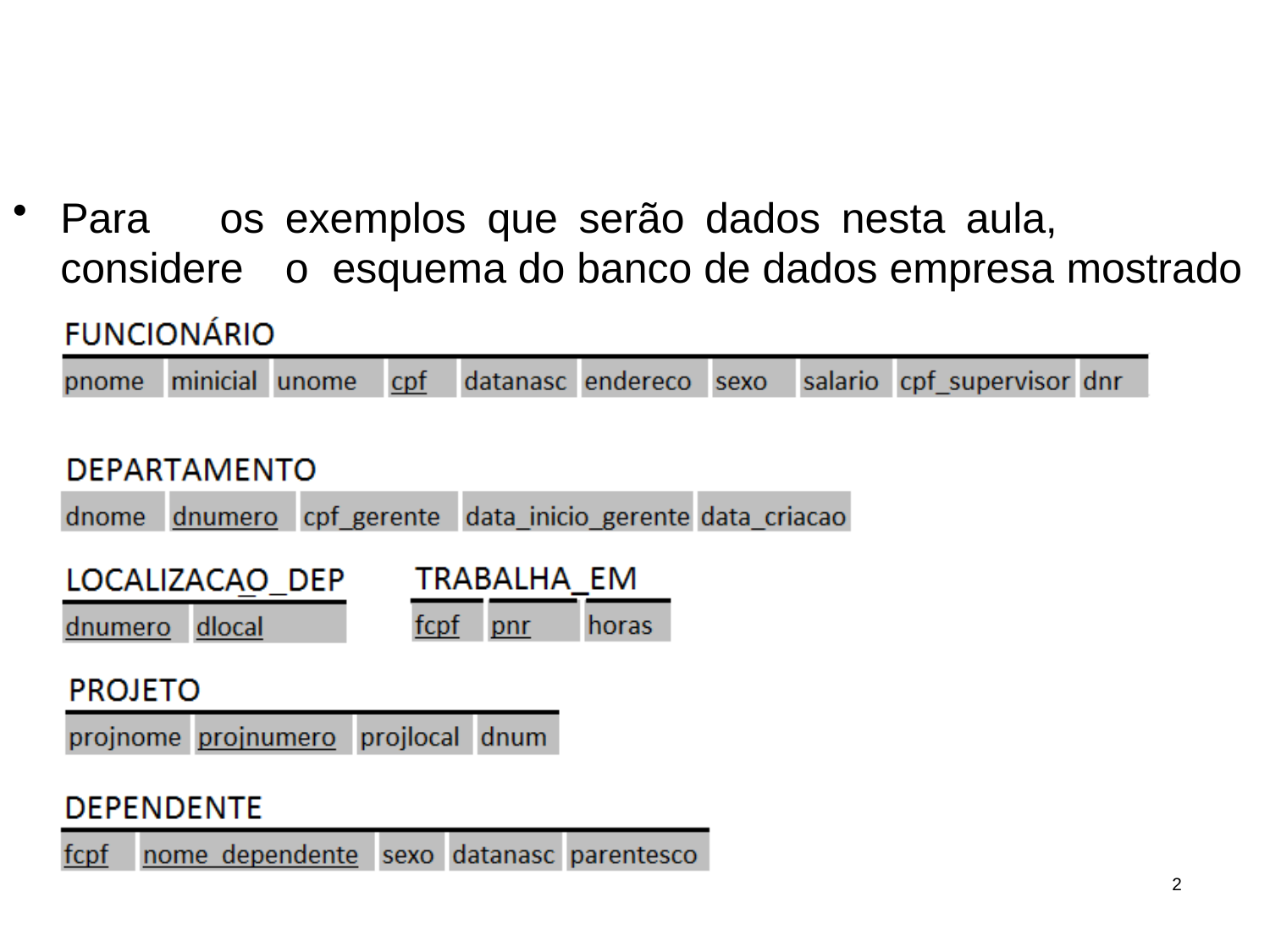

# BD Empresa
Para	os	exemplos	que	serão	dados	nesta	aula,	considere	o  esquema do banco de dados empresa mostrado abaixo:

2